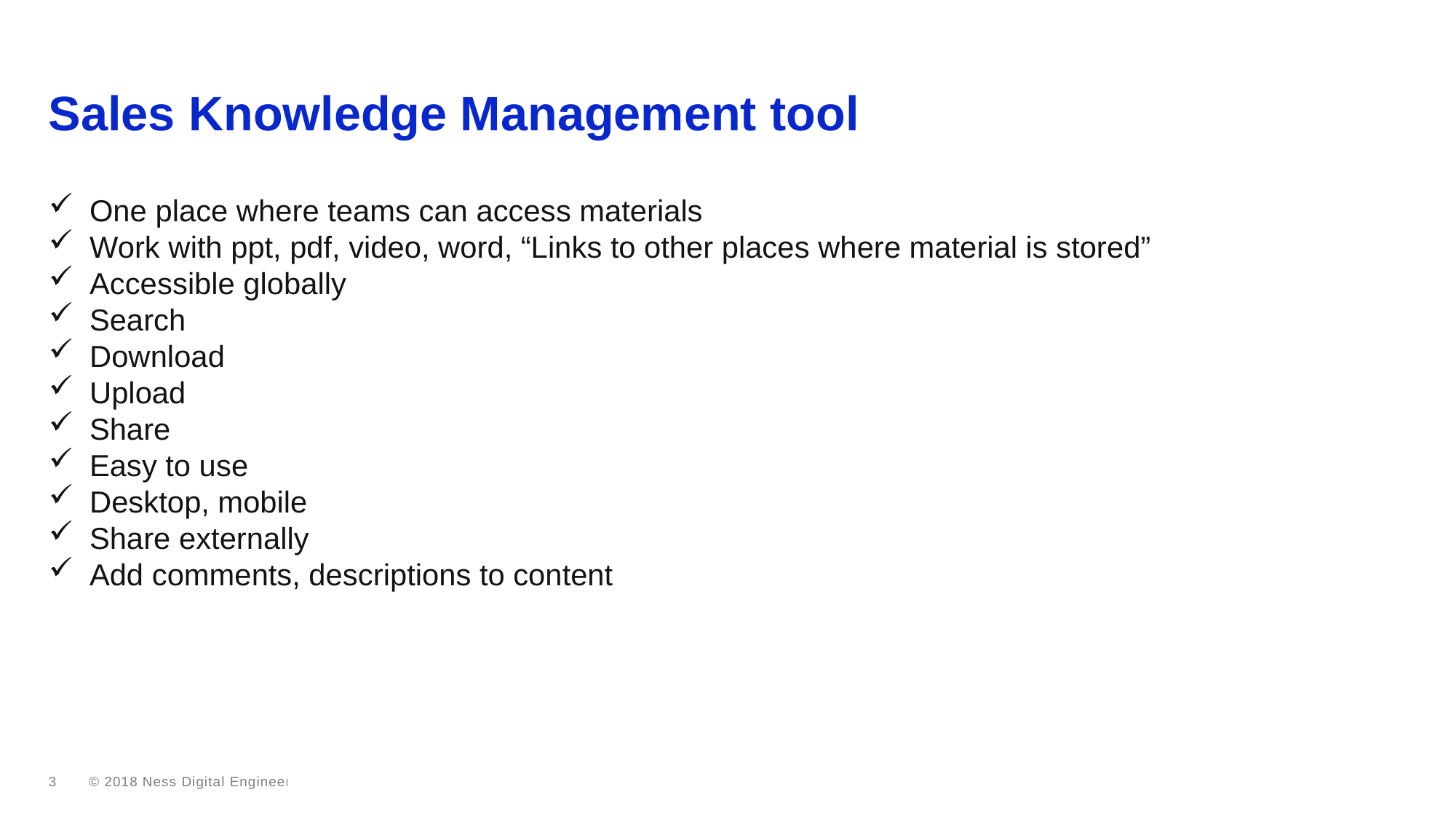

# Sales Knowledge Management tool
One place where teams can access materials
Work with ppt, pdf, video, word, “Links to other places where material is stored”
Accessible globally
Search
Download
Upload
Share
Easy to use
Desktop, mobile
Share externally
Add comments, descriptions to content

3
© 2018 Ness Digital Engineering